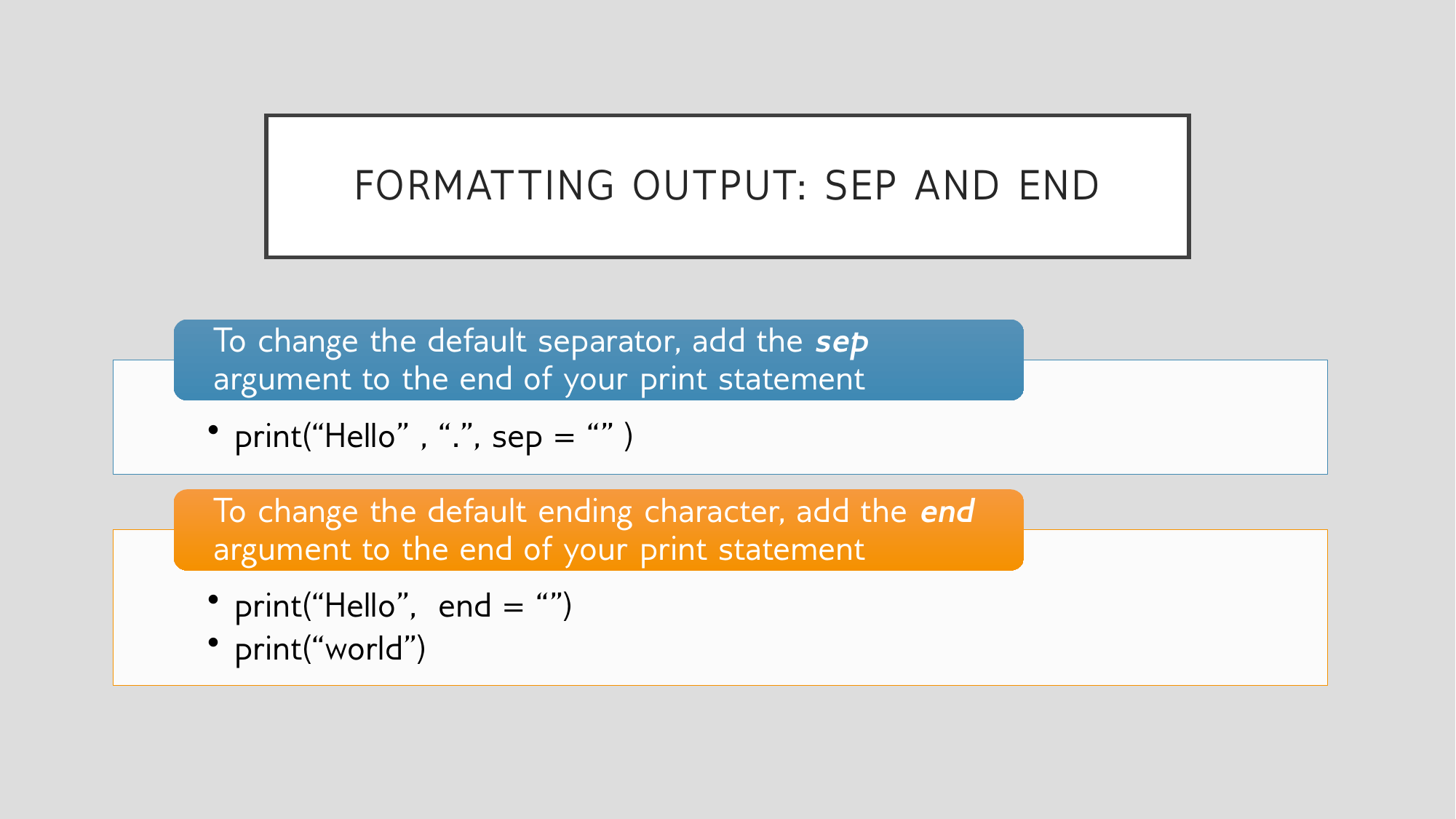

# Formatting Output: Sep and end
print(“Hello” , “.”, sep = “” )
To change the default separator, add the sep argument to the end of your print statement
print(“Hello”,  end = “”)
print(“world”)
To change the default ending character, add the end argument to the end of your print statement